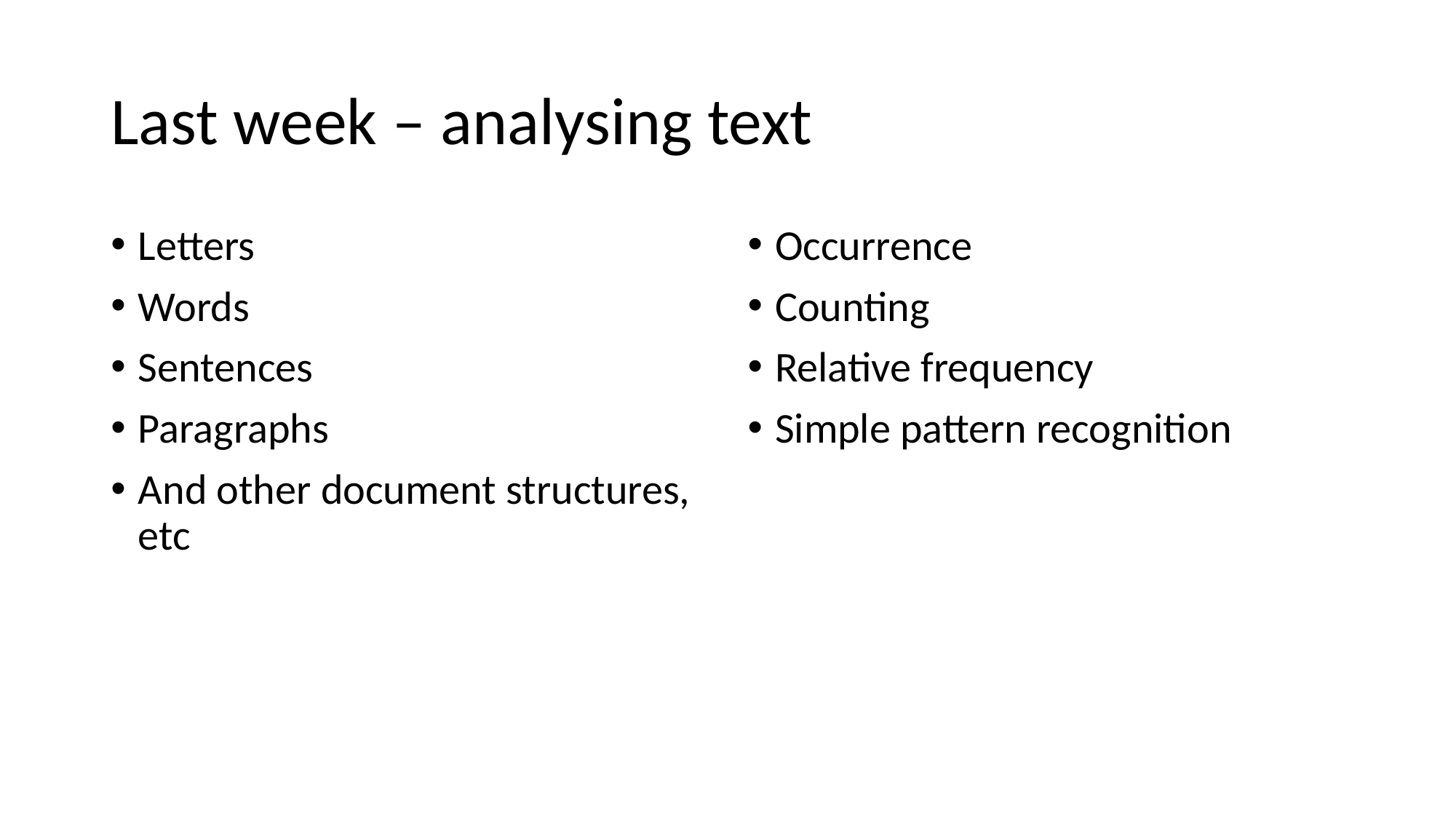

# Last week – analysing text
Letters
Words
Sentences
Paragraphs
And other document structures, etc

Occurrence
Counting
Relative frequency
Simple pattern recognition